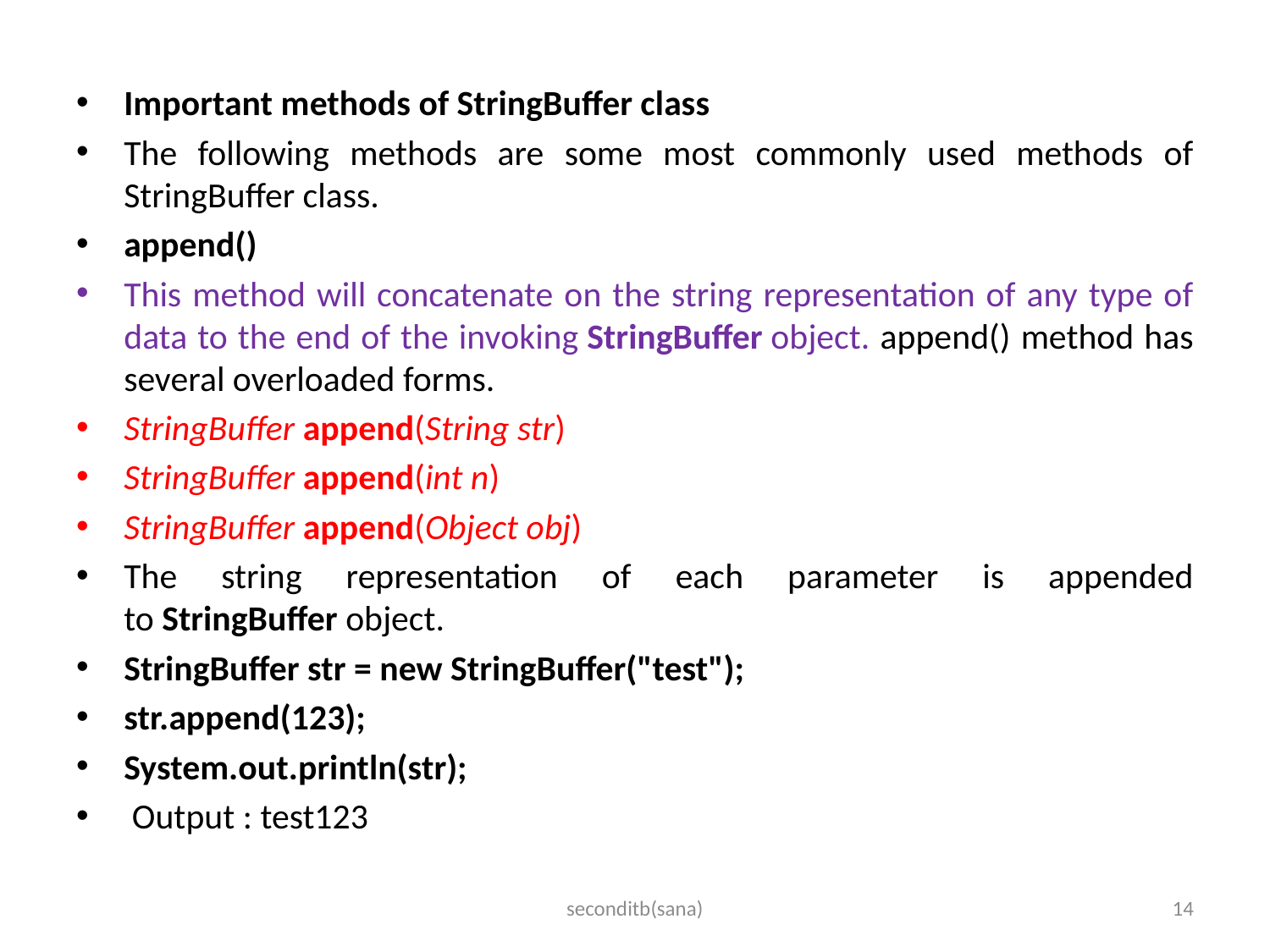

Important methods of StringBuffer class
The following methods are some most commonly used methods of StringBuffer class.
append()
This method will concatenate on the string representation of any type of data to the end of the invoking StringBuffer object. append() method has several overloaded forms.
StringBuffer append(String str)
StringBuffer append(int n)
StringBuffer append(Object obj)
The string representation of each parameter is appended to StringBuffer object.
StringBuffer str = new StringBuffer("test");
str.append(123);
System.out.println(str);
 Output : test123

seconditb(sana)
14